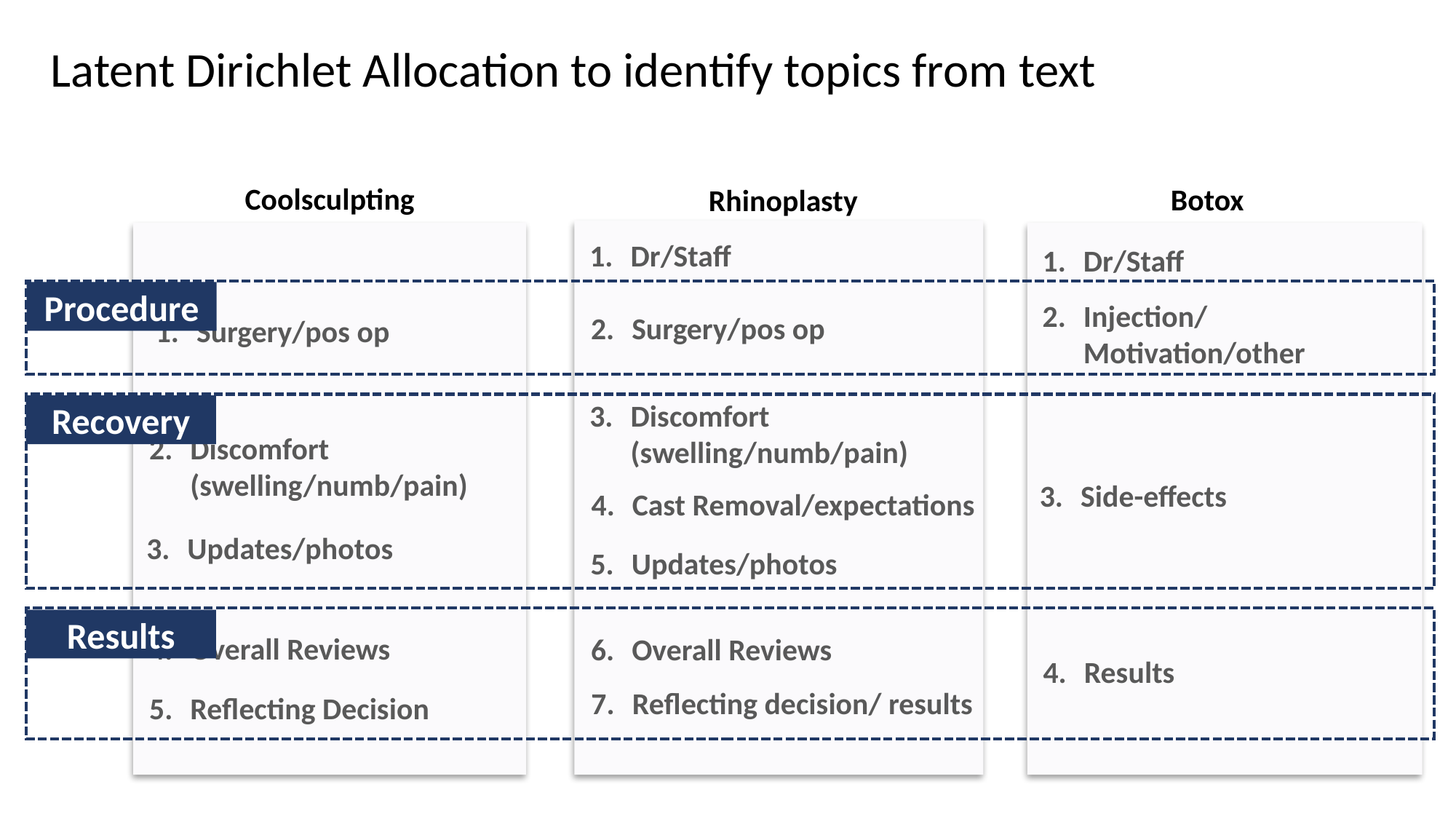

# Latent Dirichlet Allocation to identify topics from text
Coolsculpting
Botox
Rhinoplasty

Surgery/pos op
Discomfort (swelling/numb/pain)
Updates/photos
Overall Reviews
Reflecting Decision

Dr/Staff
Dr/Staff

Procedure
Injection/Motivation/other
Surgery/pos op
Discomfort (swelling/numb/pain)

Recovery
Side-effects
Cast Removal/expectations
Updates/photos

Results
Overall Reviews
Results
Reflecting decision/ results